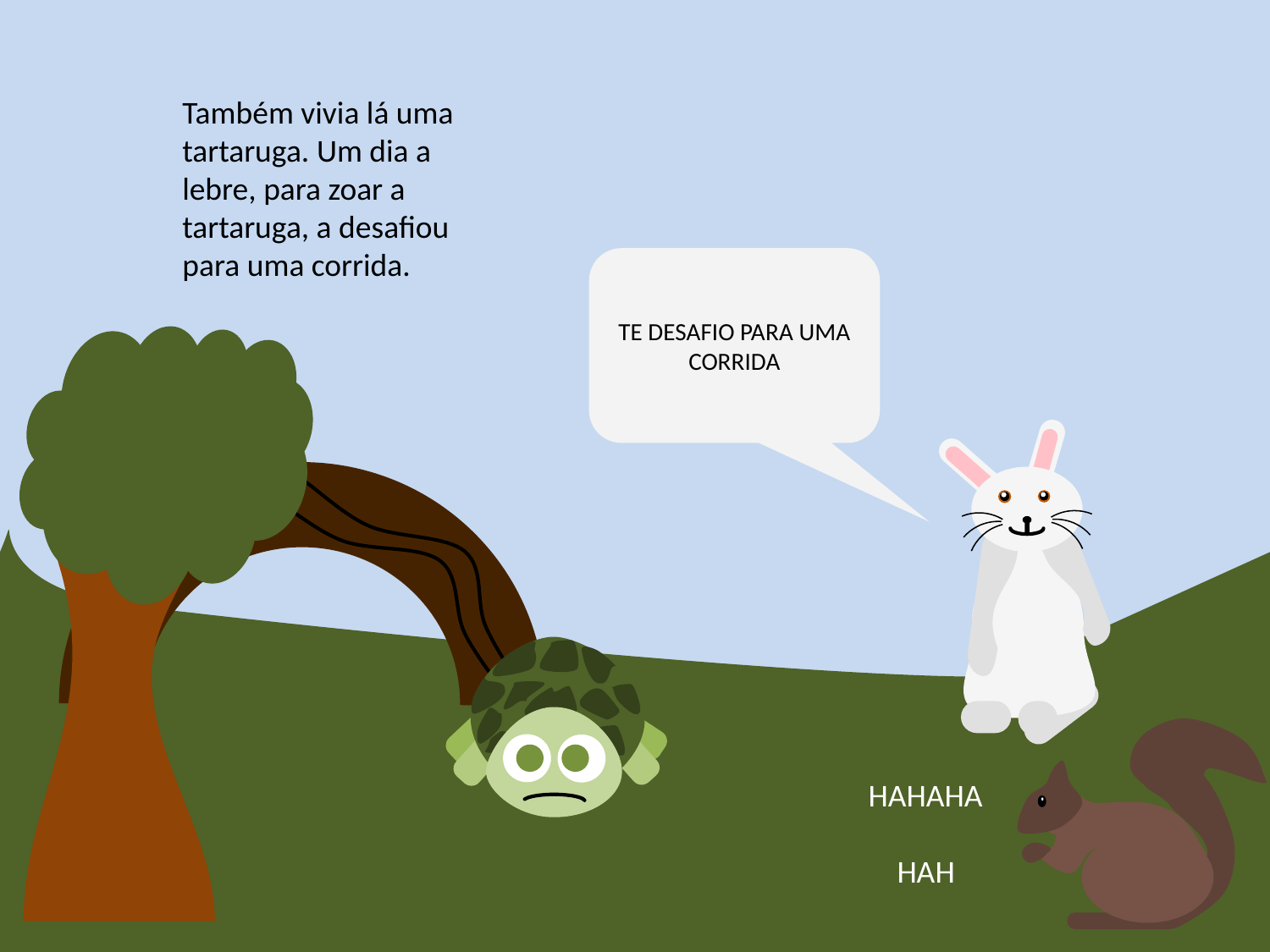

Também vivia lá uma tartaruga. Um dia a lebre, para zoar a tartaruga, a desafiou para uma corrida.
TE DESAFIO PARA UMA CORRIDA

HAHAHA

    HAH